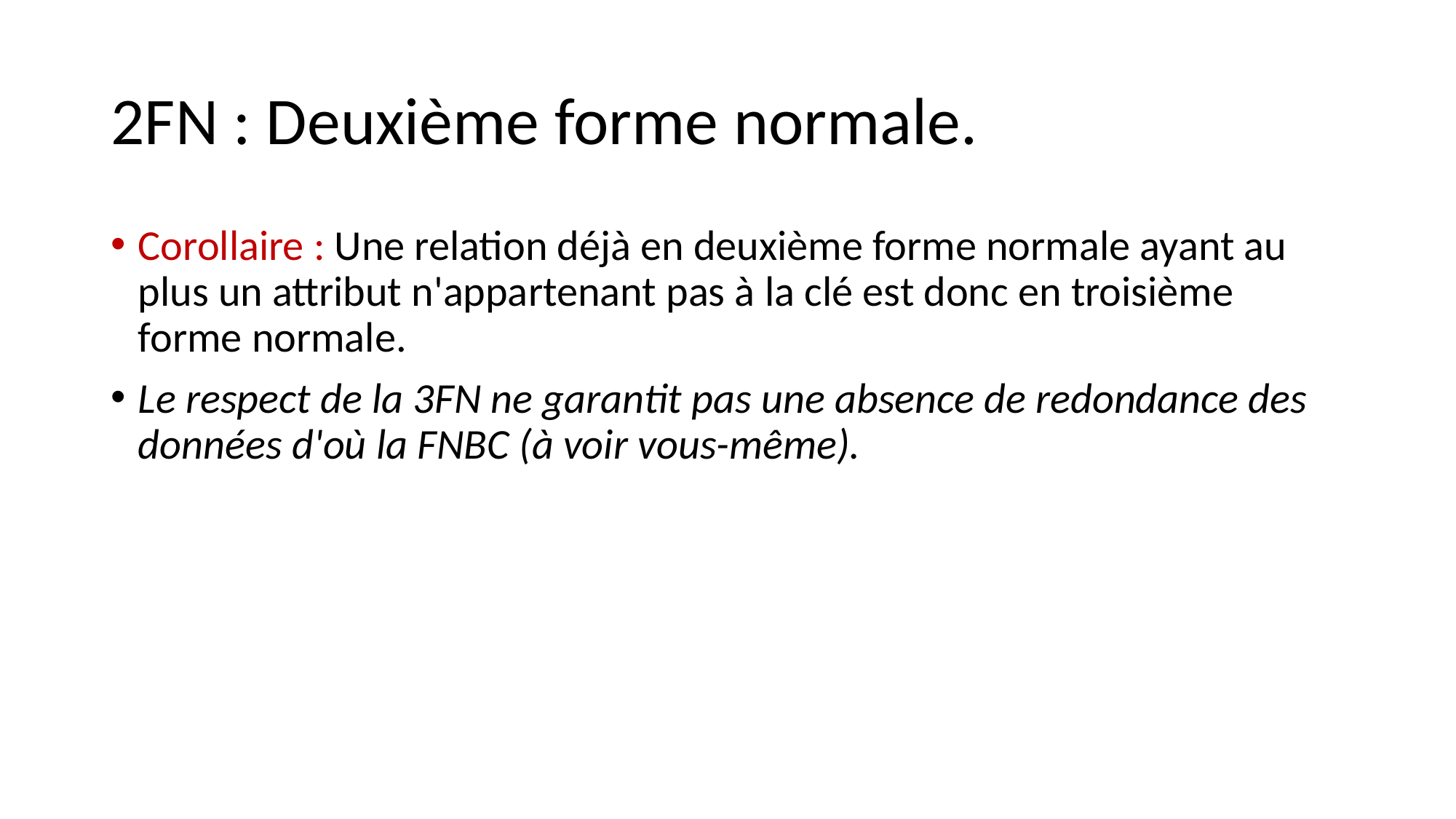

# 2FN : Deuxième forme normale.
Corollaire : Une relation déjà en deuxième forme normale ayant au plus un attribut n'appartenant pas à la clé est donc en troisième forme normale.
Le respect de la 3FN ne garantit pas une absence de redondance des données d'où la FNBC (à voir vous-même).